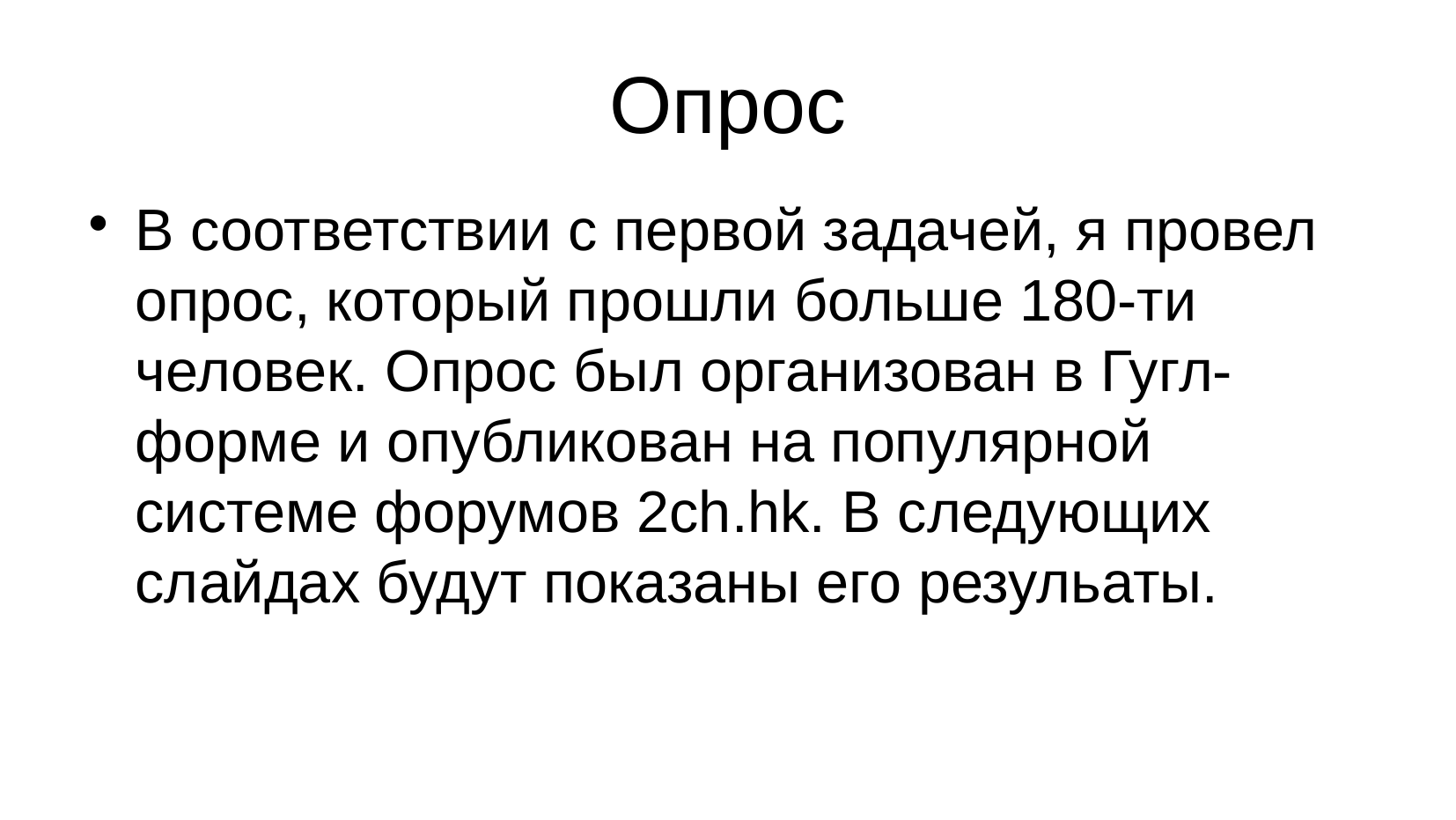

Опрос
В соответствии с первой задачей, я провел опрос, который прошли больше 180-ти человек. Опрос был организован в Гугл-форме и опубликован на популярной системе форумов 2ch.hk. В следующих слайдах будут показаны его резульаты.